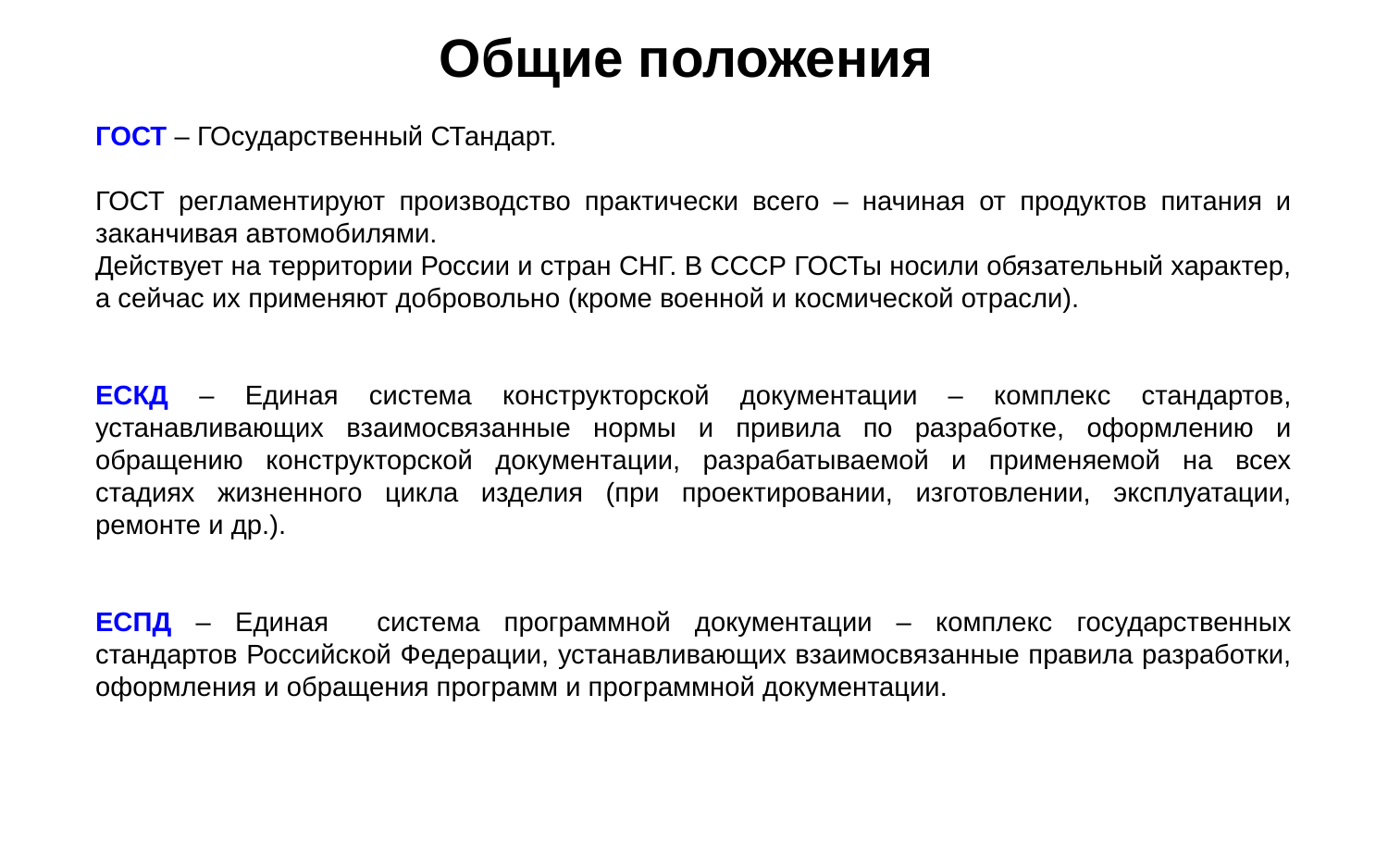

# Общие положения
ГОСТ – ГОсударственный СТандарт.

ГОСТ регламентируют производство практически всего – начиная от продуктов питания и заканчивая автомобилями.
Действует на территории России и стран СНГ. В СССР ГОСТы носили обязательный характер, а сейчас их применяют добровольно (кроме военной и космической отрасли).

ЕСКД – Единая система конструкторской документации – комплекс стандартов, устанавливающих взаимосвязанные нормы и привила по разработке, оформлению и обращению конструкторской документации, разрабатываемой и применяемой на всех стадиях жизненного цикла изделия (при проектировании, изготовлении, эксплуатации, ремонте и др.).

ЕСПД – Единая  система программной документации – комплекс государственных стандартов Российской Федерации, устанавливающих взаимосвязанные правила разработки, оформления и обращения программ и программной документации.